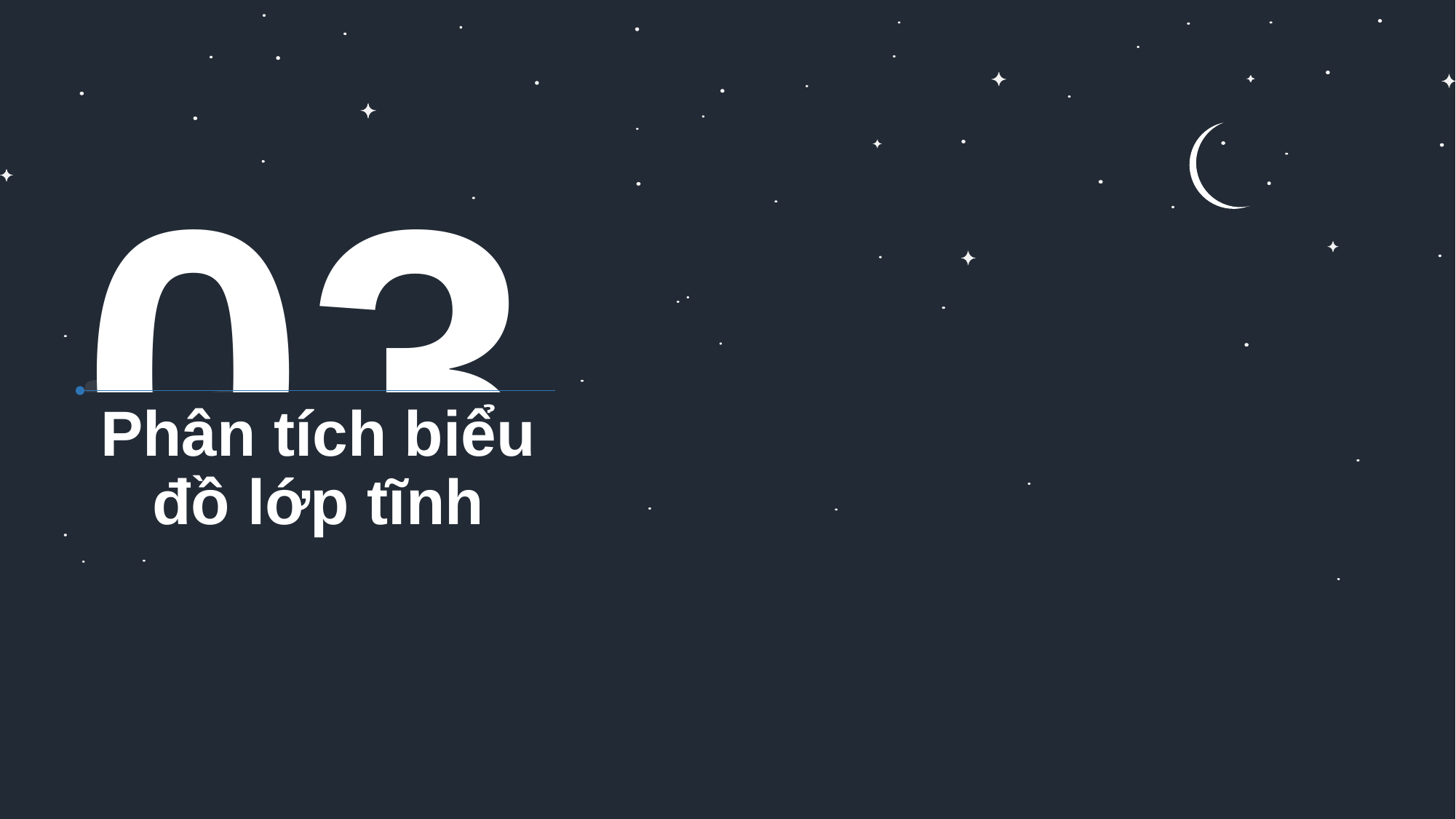

03

Phân tích biểu đồ lớp tĩnh